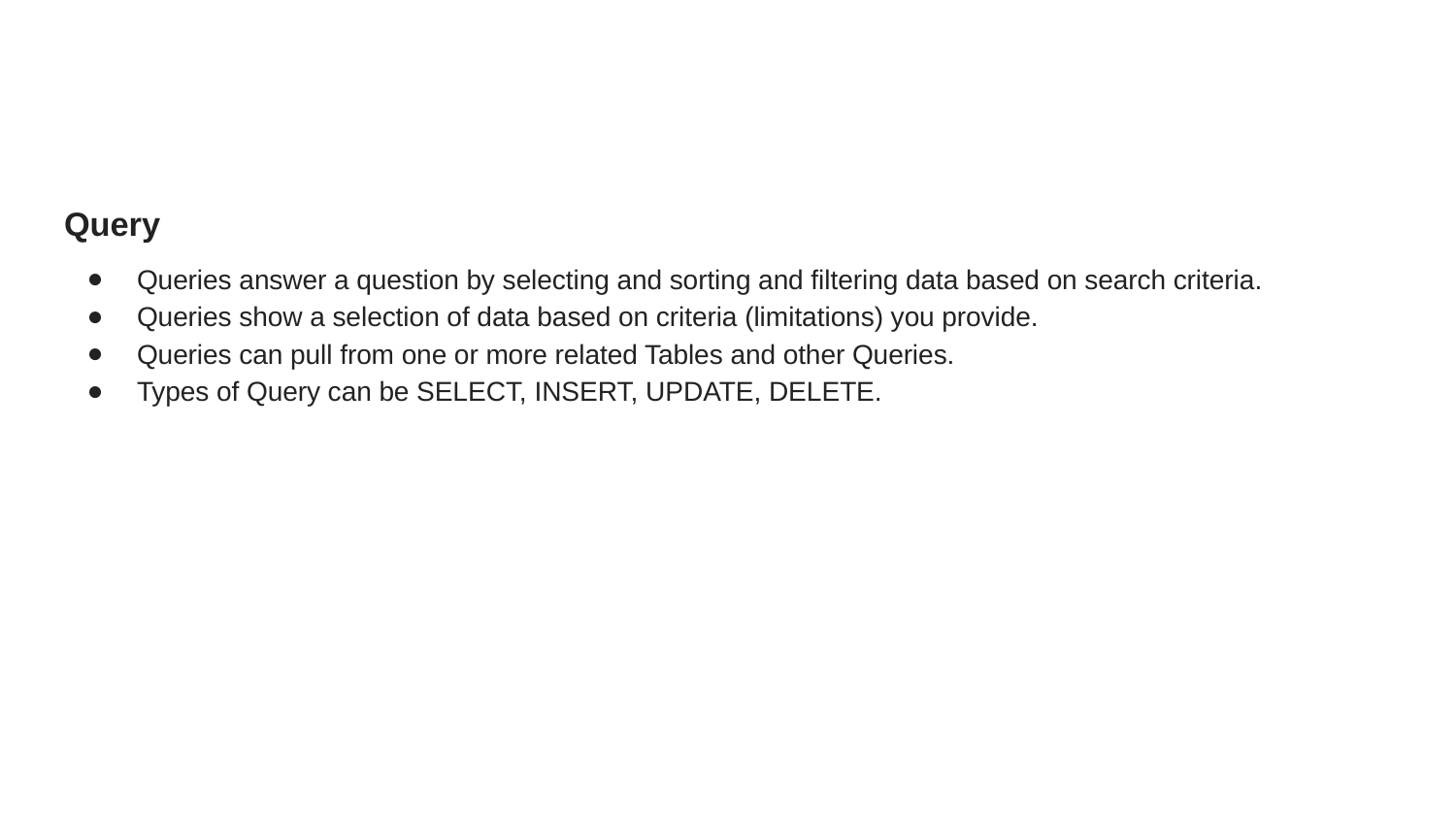

#
Query
Queries answer a question by selecting and sorting and filtering data based on search criteria.
Queries show a selection of data based on criteria (limitations) you provide.
Queries can pull from one or more related Tables and other Queries.
Types of Query can be SELECT, INSERT, UPDATE, DELETE.